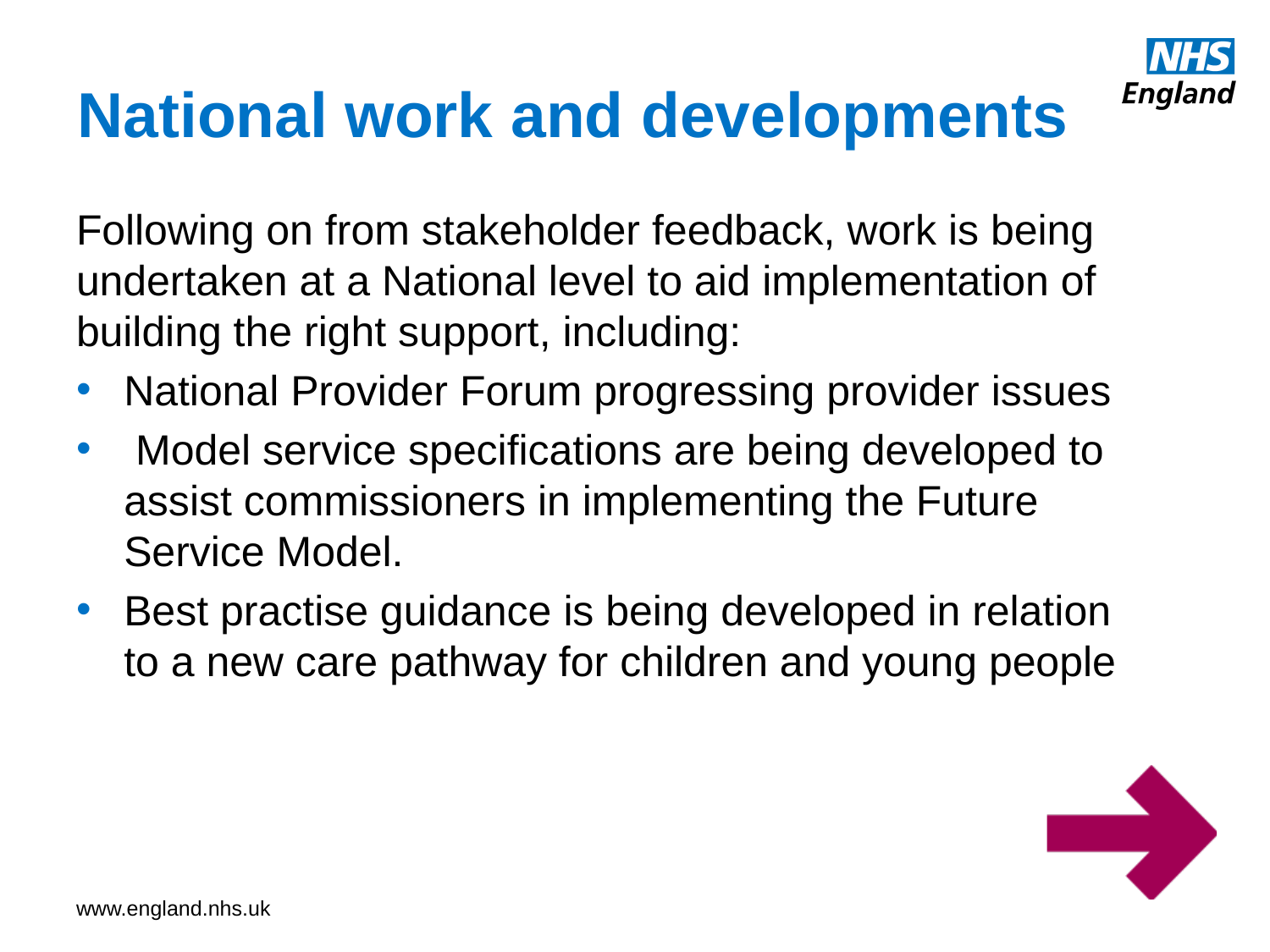

# National work and developments
Following on from stakeholder feedback, work is being undertaken at a National level to aid implementation of building the right support, including:
National Provider Forum progressing provider issues
 Model service specifications are being developed to assist commissioners in implementing the Future Service Model.
Best practise guidance is being developed in relation to a new care pathway for children and young people